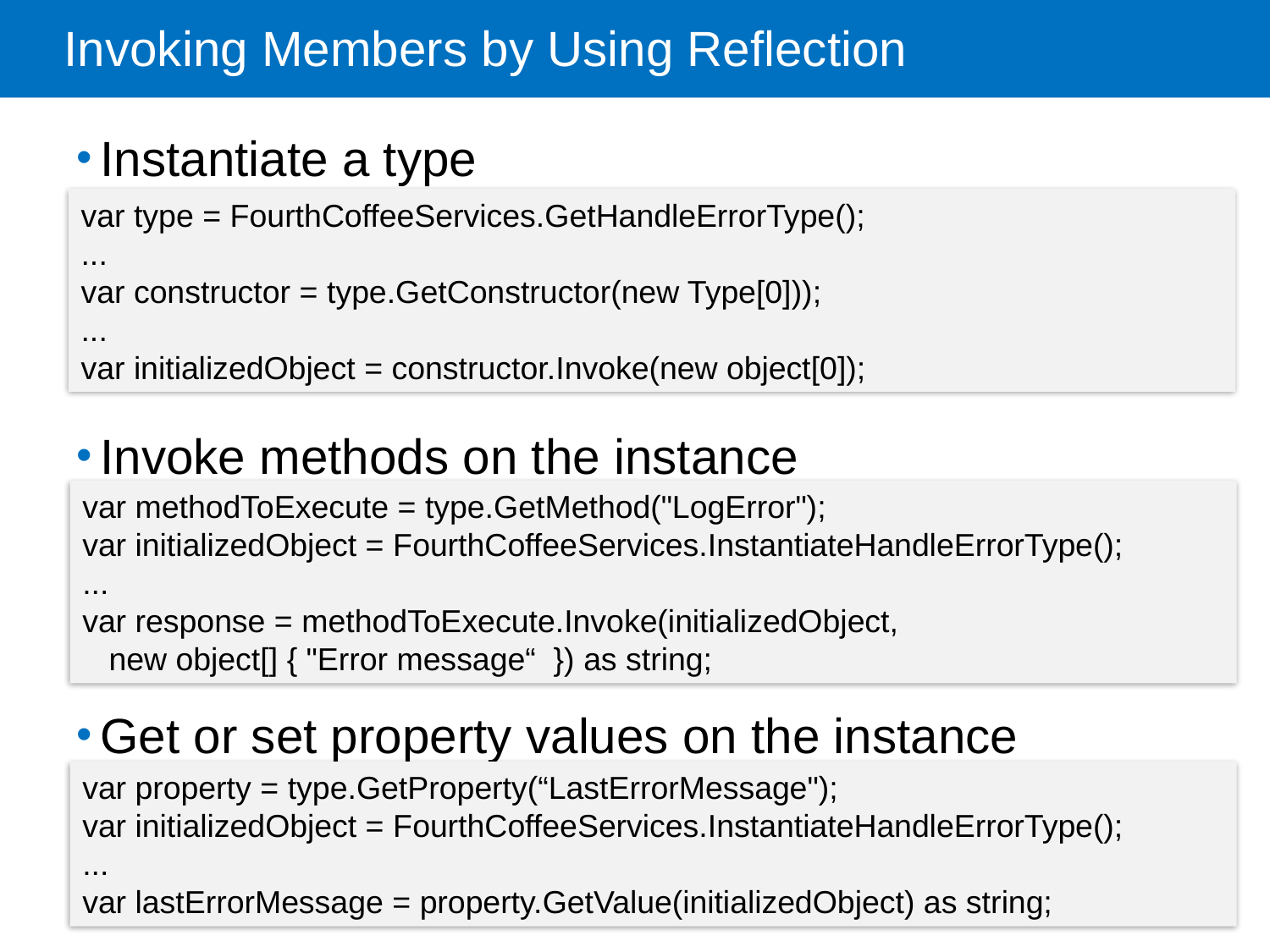

# Invoking Members by Using Reflection
Instantiate a type

Invoke methods on the instance

Get or set property values on the instance

var type = FourthCoffeeServices.GetHandleErrorType();
...
var constructor = type.GetConstructor(new Type[0]));
...
var initializedObject = constructor.Invoke(new object[0]);
var methodToExecute = type.GetMethod("LogError");
var initializedObject = FourthCoffeeServices.InstantiateHandleErrorType();
...
var response = methodToExecute.Invoke(initializedObject,
   new object[] { "Error message“  }) as string;
var property = type.GetProperty(“LastErrorMessage");
var initializedObject = FourthCoffeeServices.InstantiateHandleErrorType();
...
var lastErrorMessage = property.GetValue(initializedObject) as string;